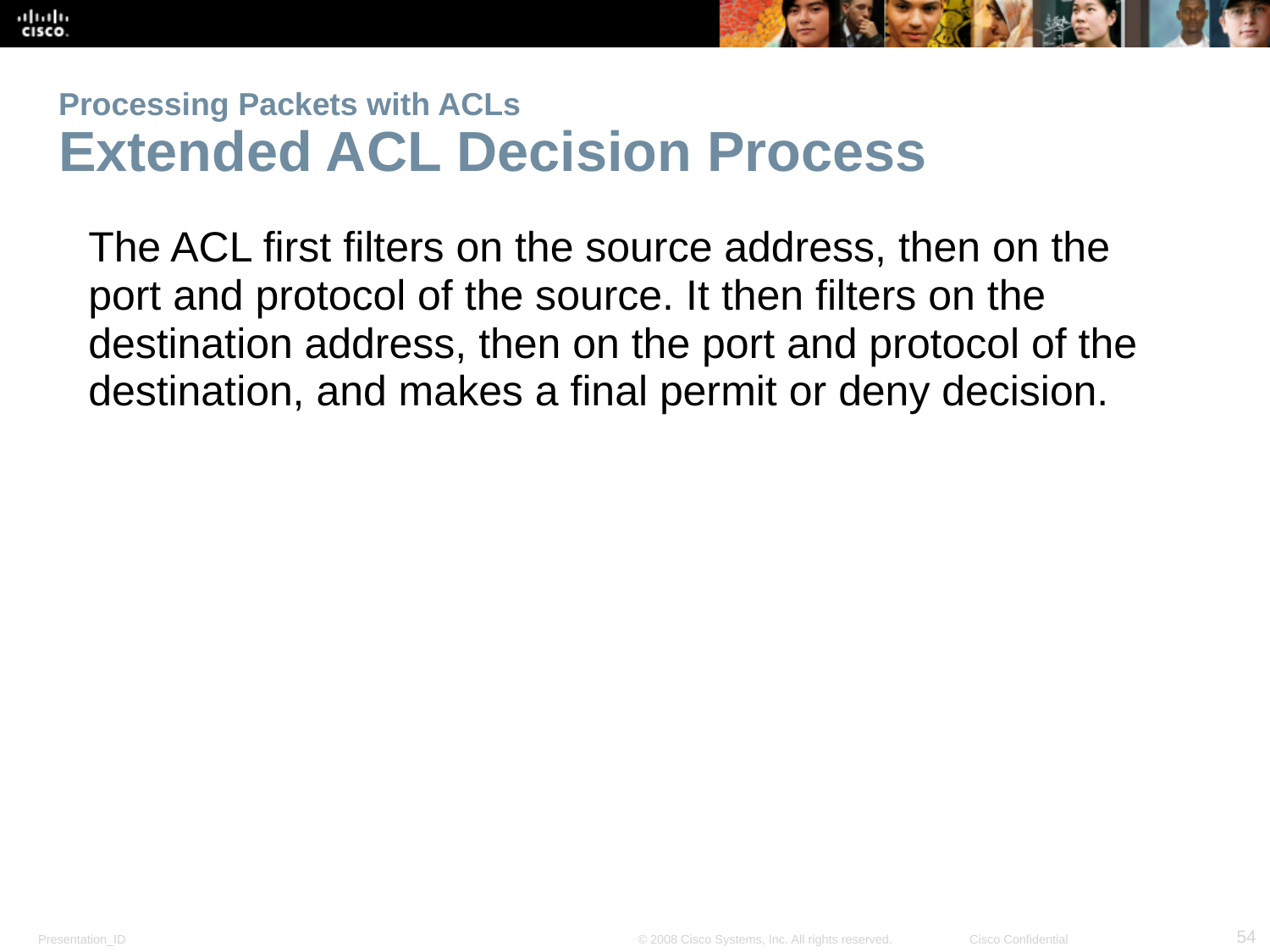

# Processing Packets with ACLs Extended ACL Decision Process
The ACL first filters on the source address, then on the port and protocol of the source. It then filters on the destination address, then on the port and protocol of the destination, and makes a final permit or deny decision.